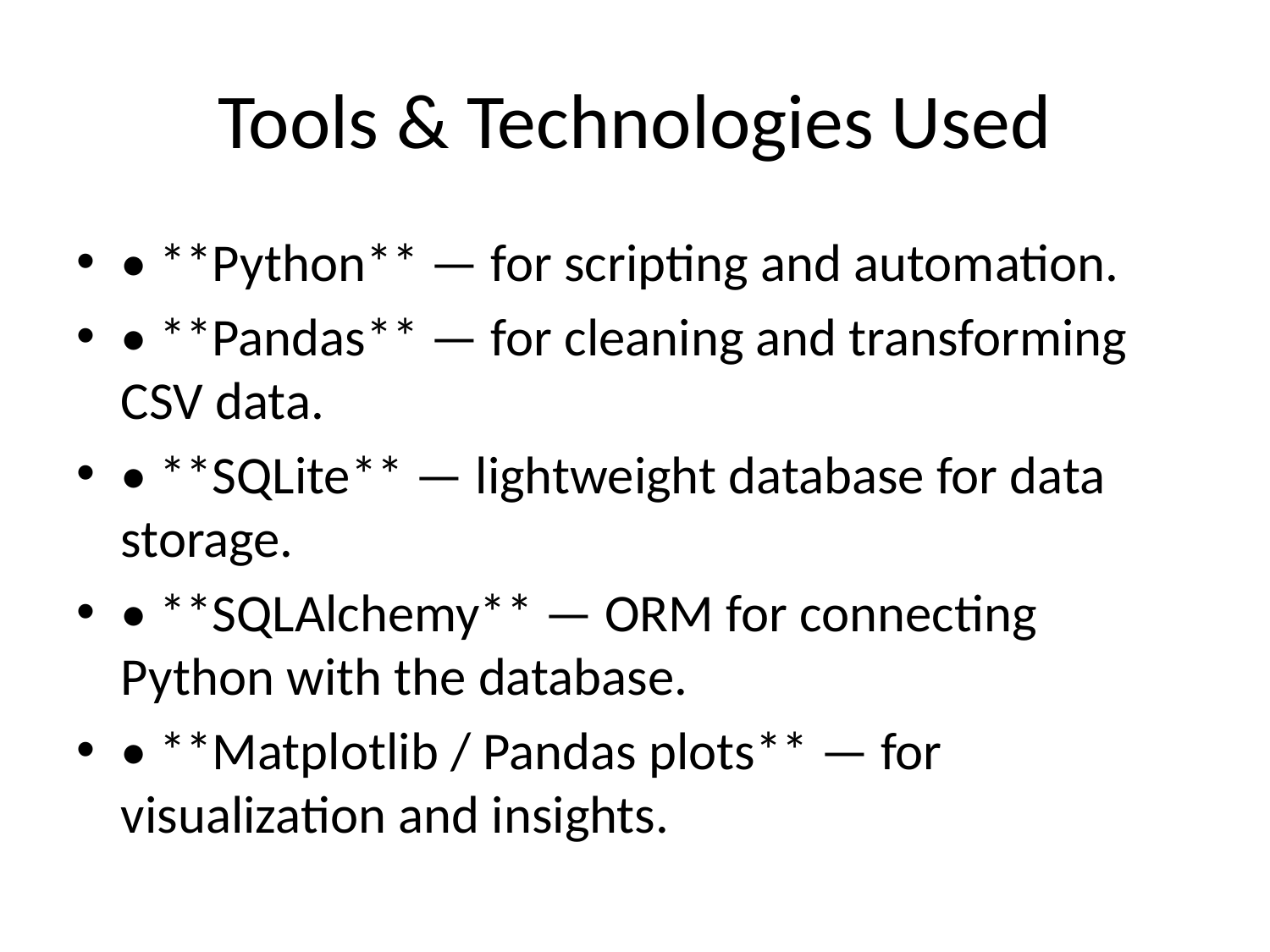

# Tools & Technologies Used
• **Python** — for scripting and automation.
• **Pandas** — for cleaning and transforming CSV data.
• **SQLite** — lightweight database for data storage.
• **SQLAlchemy** — ORM for connecting Python with the database.
• **Matplotlib / Pandas plots** — for visualization and insights.